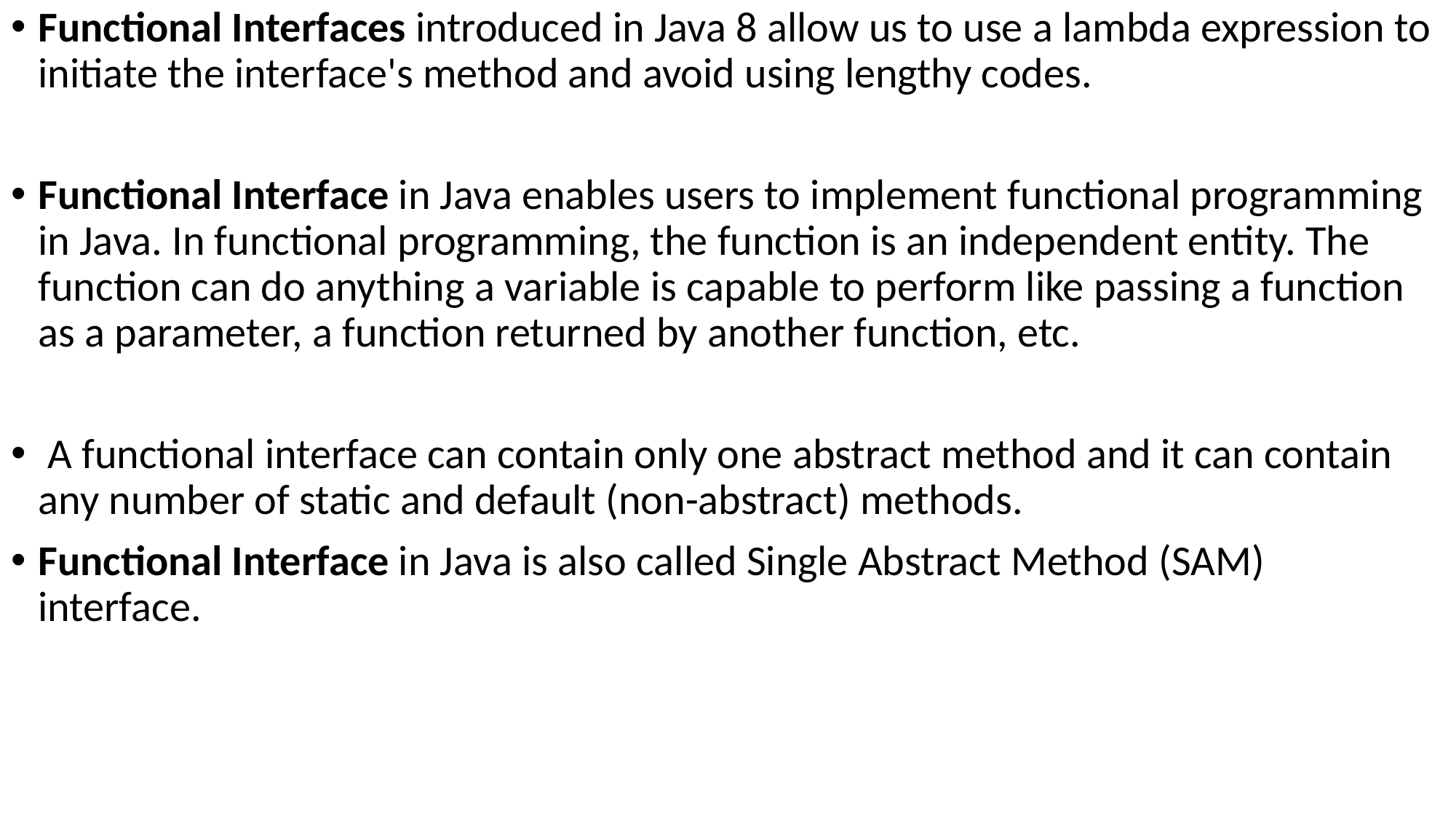

Functional Interfaces introduced in Java 8 allow us to use a lambda expression to initiate the interface's method and avoid using lengthy codes.

Functional Interface in Java enables users to implement functional programming in Java. In functional programming, the function is an independent entity. The function can do anything a variable is capable to perform like passing a function as a parameter, a function returned by another function, etc.

 A functional interface can contain only one abstract method and it can contain any number of static and default (non-abstract) methods.
Functional Interface in Java is also called Single Abstract Method (SAM) interface.